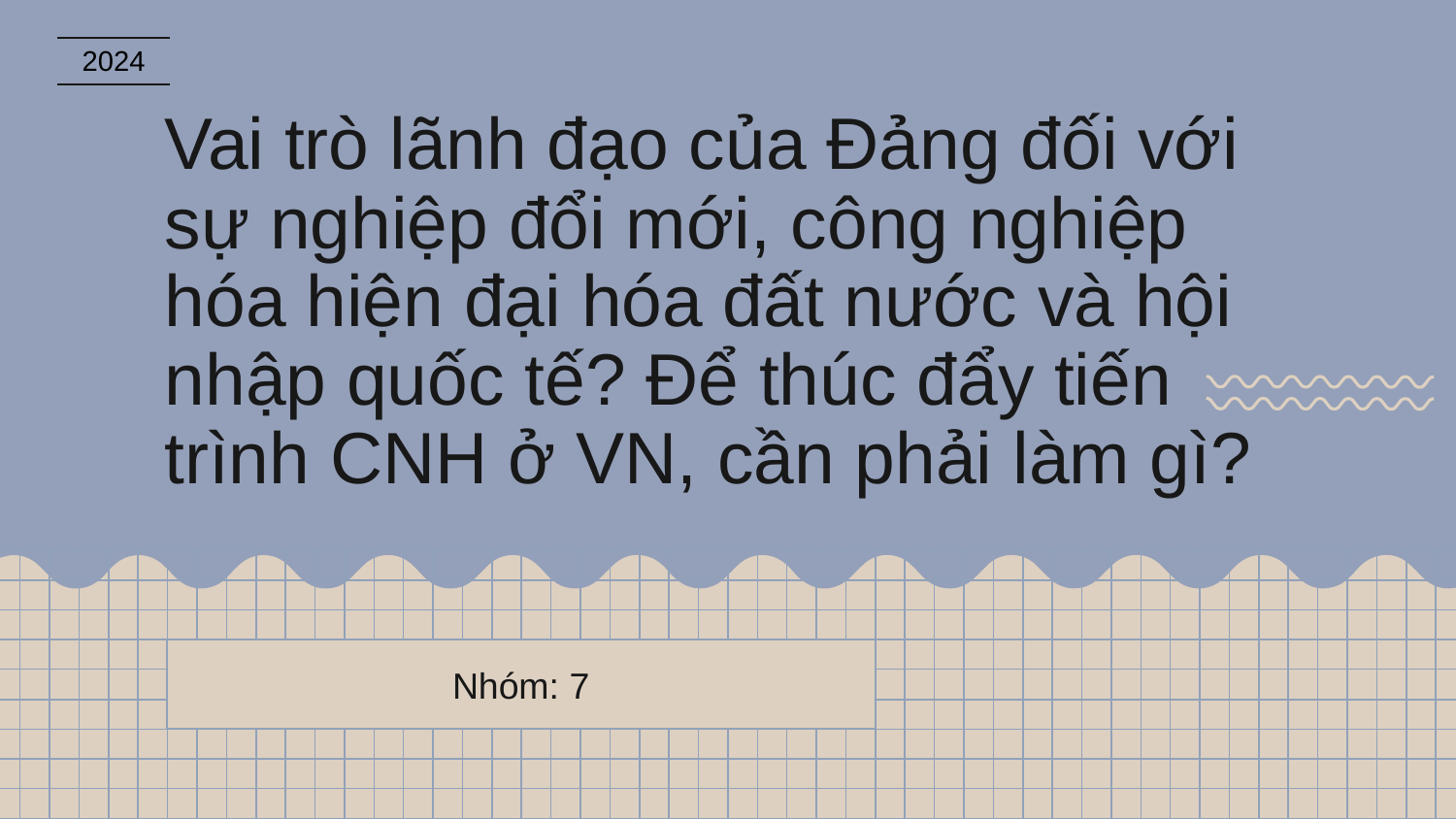

2024
# Vai trò lãnh đạo của Đảng đối với sự nghiệp đổi mới, công nghiệp hóa hiện đại hóa đất nước và hội nhập quốc tế? Để thúc đẩy tiến trình CNH ở VN, cần phải làm gì?

Nhóm: 7